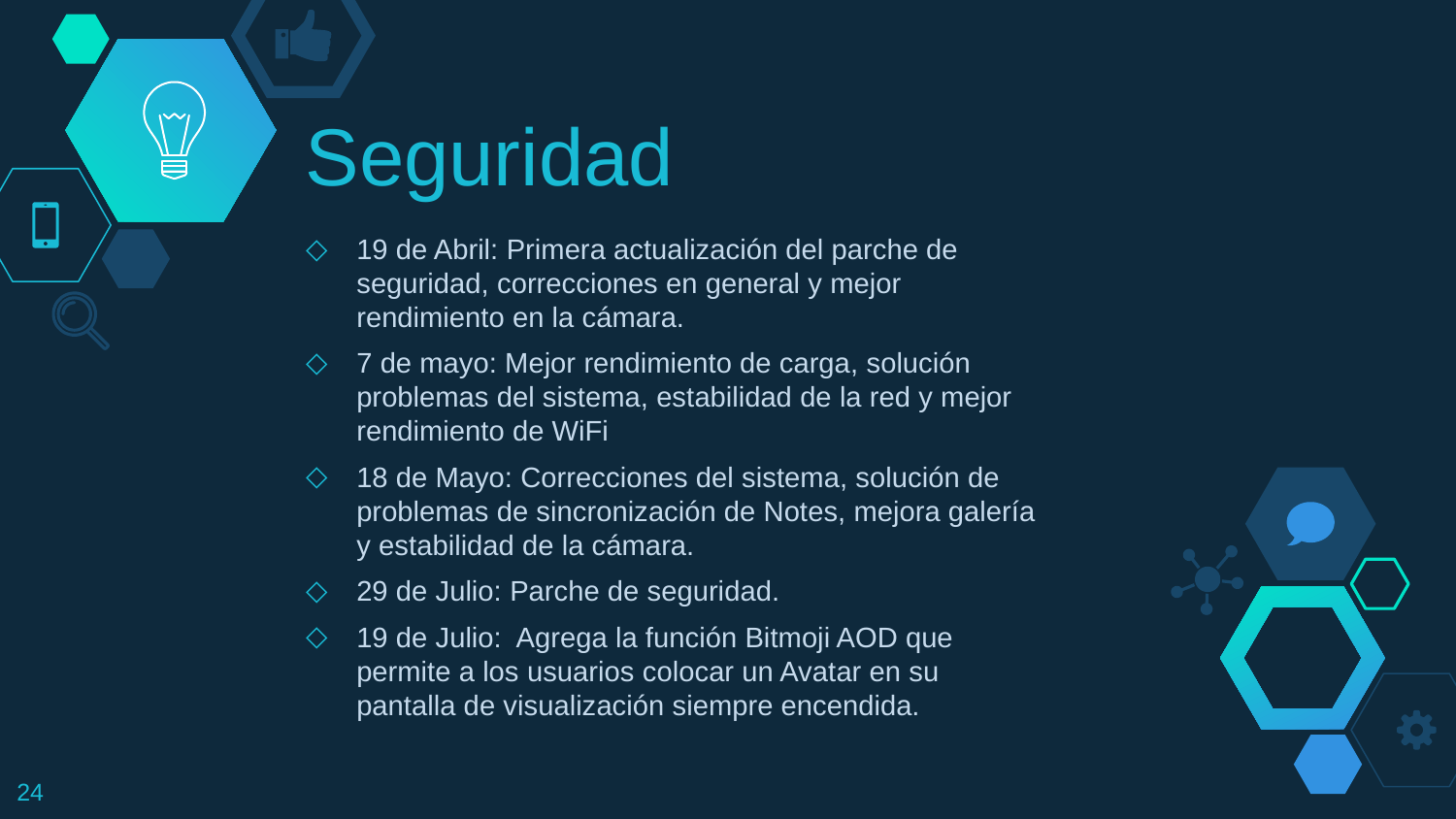

# Seguridad
19 de Abril: Primera actualización del parche de seguridad, correcciones en general y mejor rendimiento en la cámara.
7 de mayo: Mejor rendimiento de carga, solución problemas del sistema, estabilidad de la red y mejor rendimiento de WiFi
18 de Mayo: Correcciones del sistema, solución de problemas de sincronización de Notes, mejora galería y estabilidad de la cámara.
29 de Julio: Parche de seguridad.
19 de Julio:  Agrega la función Bitmoji AOD que permite a los usuarios colocar un Avatar en su pantalla de visualización siempre encendida.
24